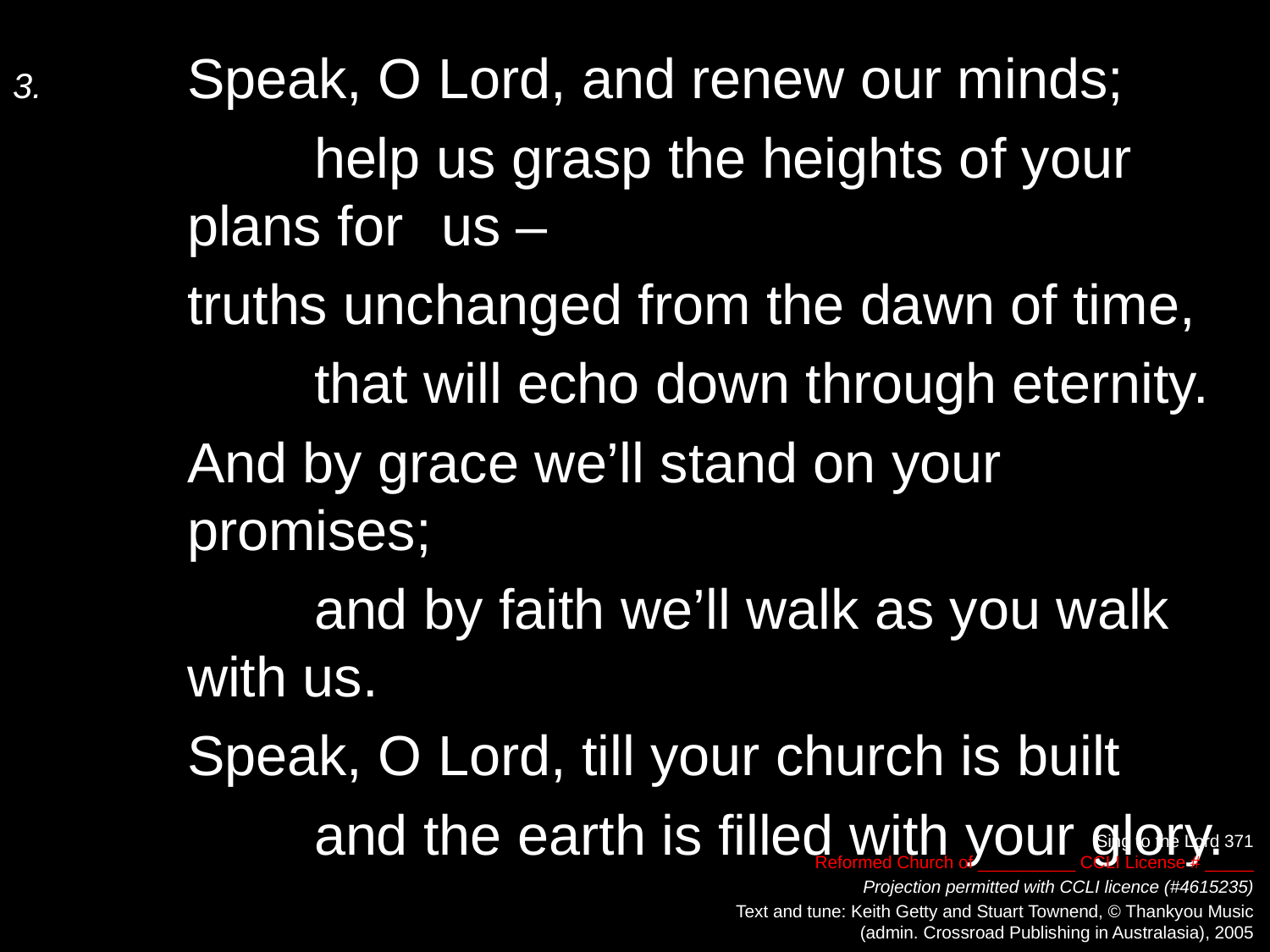

3.	Speak, O Lord, and renew our minds;
		help us grasp the heights of your plans for 	us –
	truths unchanged from the dawn of time,
		that will echo down through eternity.
	And by grace we’ll stand on your promises;
		and by faith we’ll walk as you walk with us.
	Speak, O Lord, till your church is built
		and the earth is filled with your glory.
Sing to the Lord 371
Reformed Church of __________ CCLI License # _____
Projection permitted with CCLI licence (#4615235)
Text and tune: Keith Getty and Stuart Townend, © Thankyou Music
(admin. Crossroad Publishing in Australasia), 2005